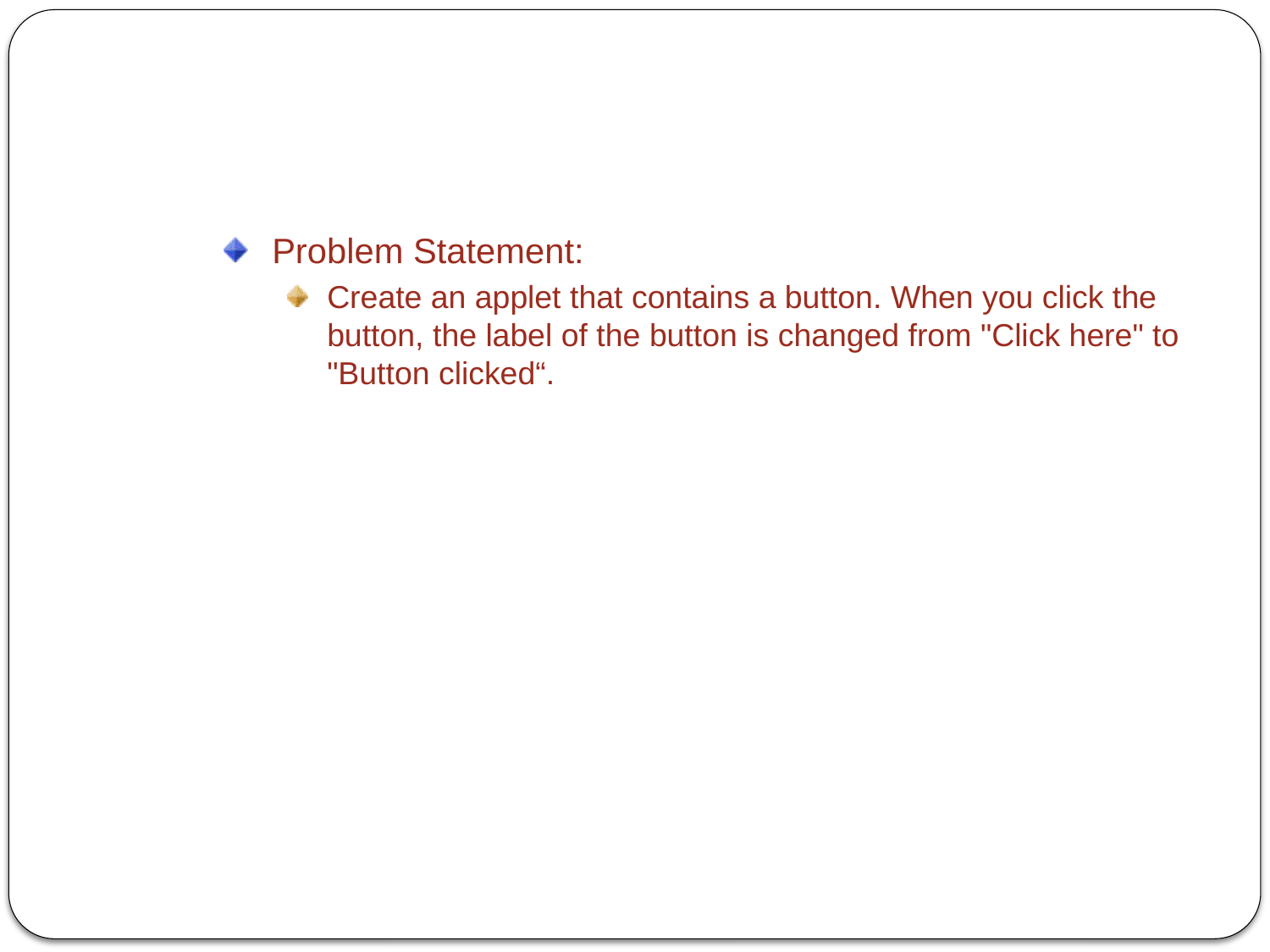

Demo: Using Action Listener Interface
Problem Statement:
Create an applet that contains a button. When you click the button, the label of the button is changed from "Click here" to "Button clicked“.